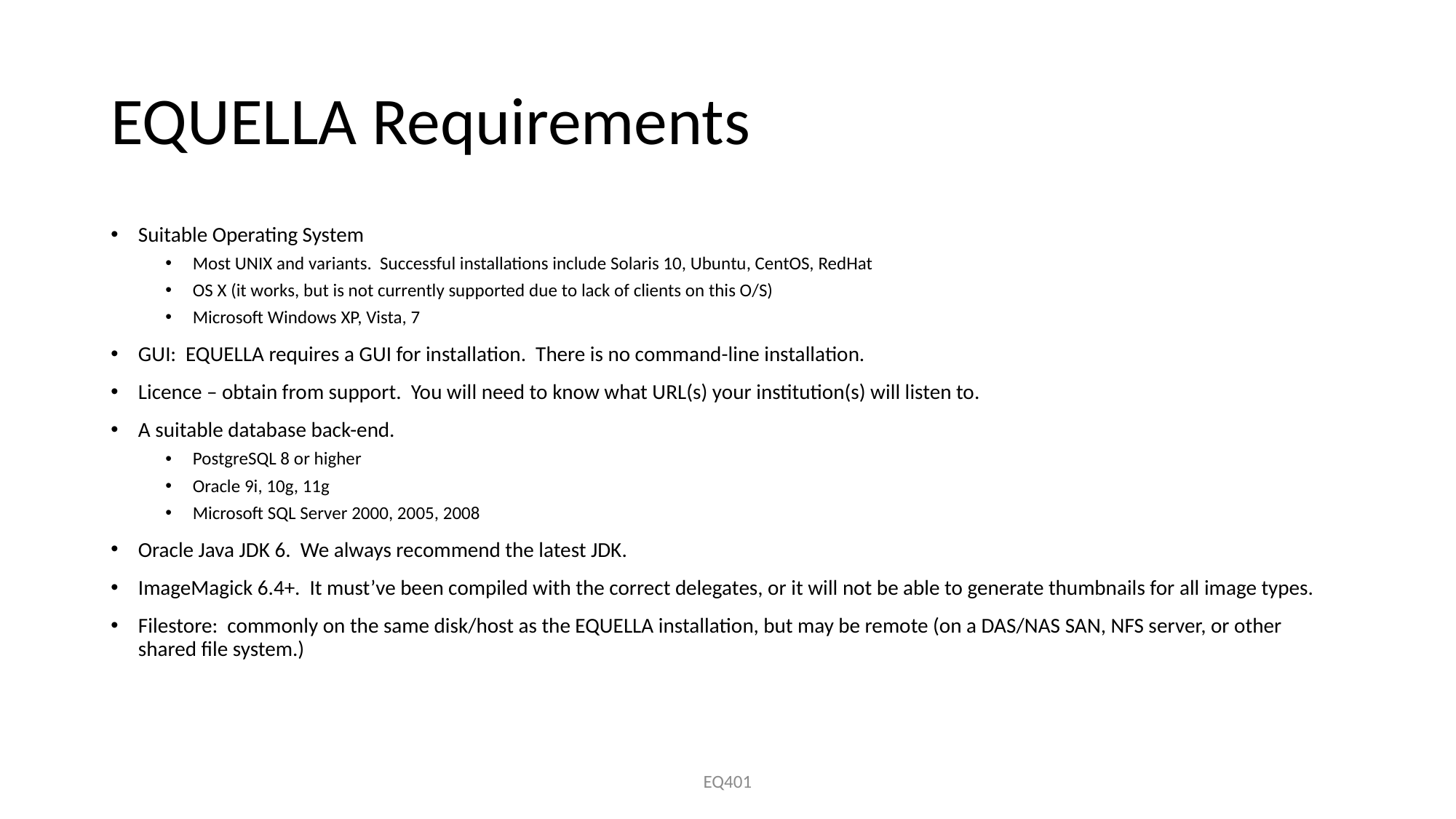

# EQUELLA Requirements
Suitable Operating System
Most UNIX and variants.  Successful installations include Solaris 10, Ubuntu, CentOS, RedHat
OS X (it works, but is not currently supported due to lack of clients on this O/S)
Microsoft Windows XP, Vista, 7
GUI:  EQUELLA requires a GUI for installation.  There is no command-line installation.
Licence – obtain from support.  You will need to know what URL(s) your institution(s) will listen to.
A suitable database back-end.
PostgreSQL 8 or higher
Oracle 9i, 10g, 11g
Microsoft SQL Server 2000, 2005, 2008
Oracle Java JDK 6.  We always recommend the latest JDK.
ImageMagick 6.4+.  It must’ve been compiled with the correct delegates, or it will not be able to generate thumbnails for all image types.
Filestore:  commonly on the same disk/host as the EQUELLA installation, but may be remote (on a DAS/NAS SAN, NFS server, or other shared file system.)

EQ401